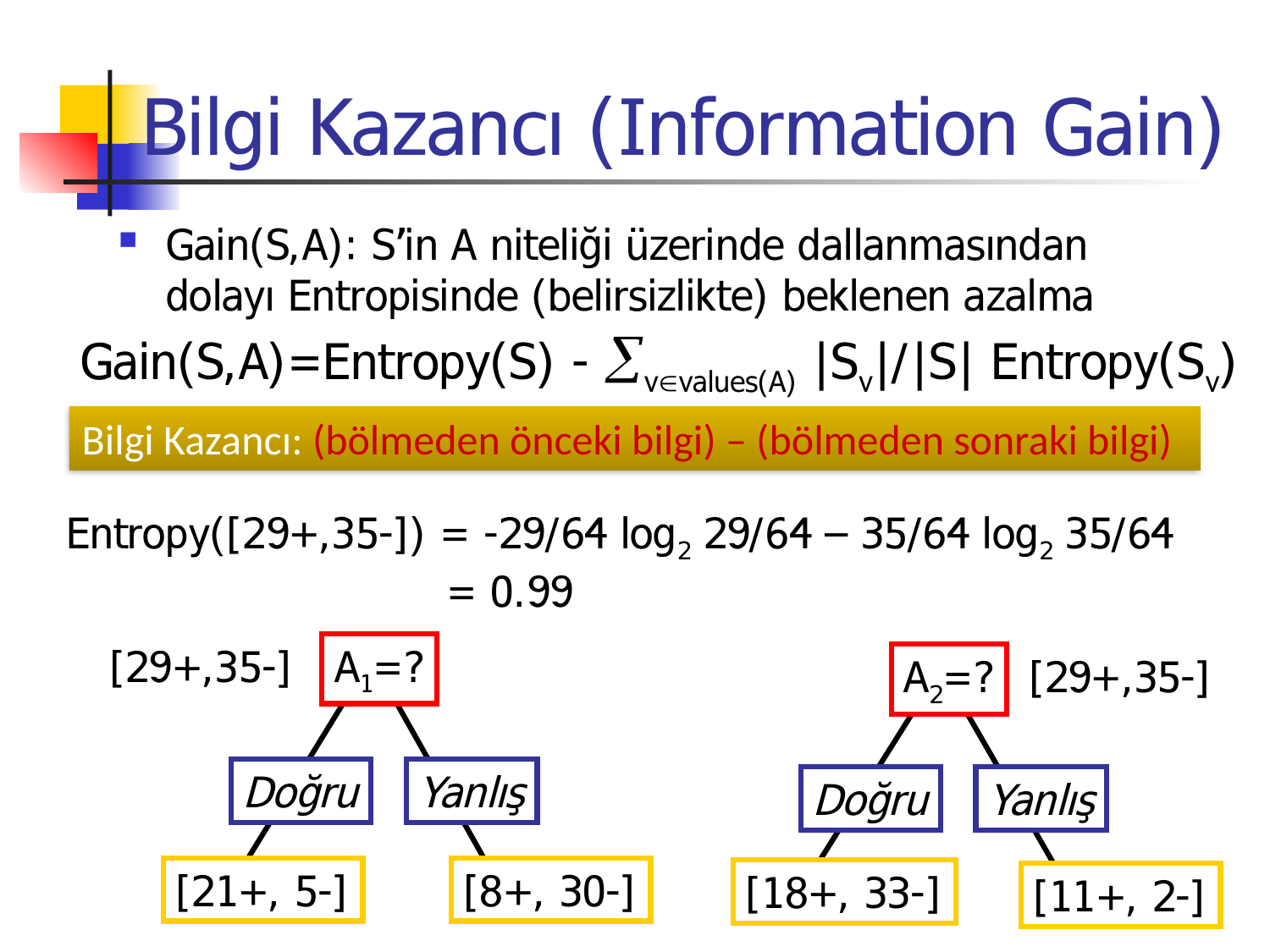

# Bilgi Kazancı (Information Gain)
Gain(S,A): S’in A niteliği üzerinde dallanmasından dolayı Entropisinde (belirsizlikte) beklenen azalma

Gain(S,A)=Entropy(S) - ∑v∈values(A) |Sv|/|S| Entropy(Sv)
Bilgi Kazancı: (bölmeden önceki bilgi) – (bölmeden sonraki bilgi)
Entropy([29+,35-]) = -29/64 log2 29/64 – 35/64 log2 35/64
                             = 0.99

[29+,35-]
A1=?

Doğru
Yanlış
[21+, 5-]
[8+, 30-]
A2=?
[29+,35-]

Doğru
Yanlış
[18+, 33-]
[11+, 2-]